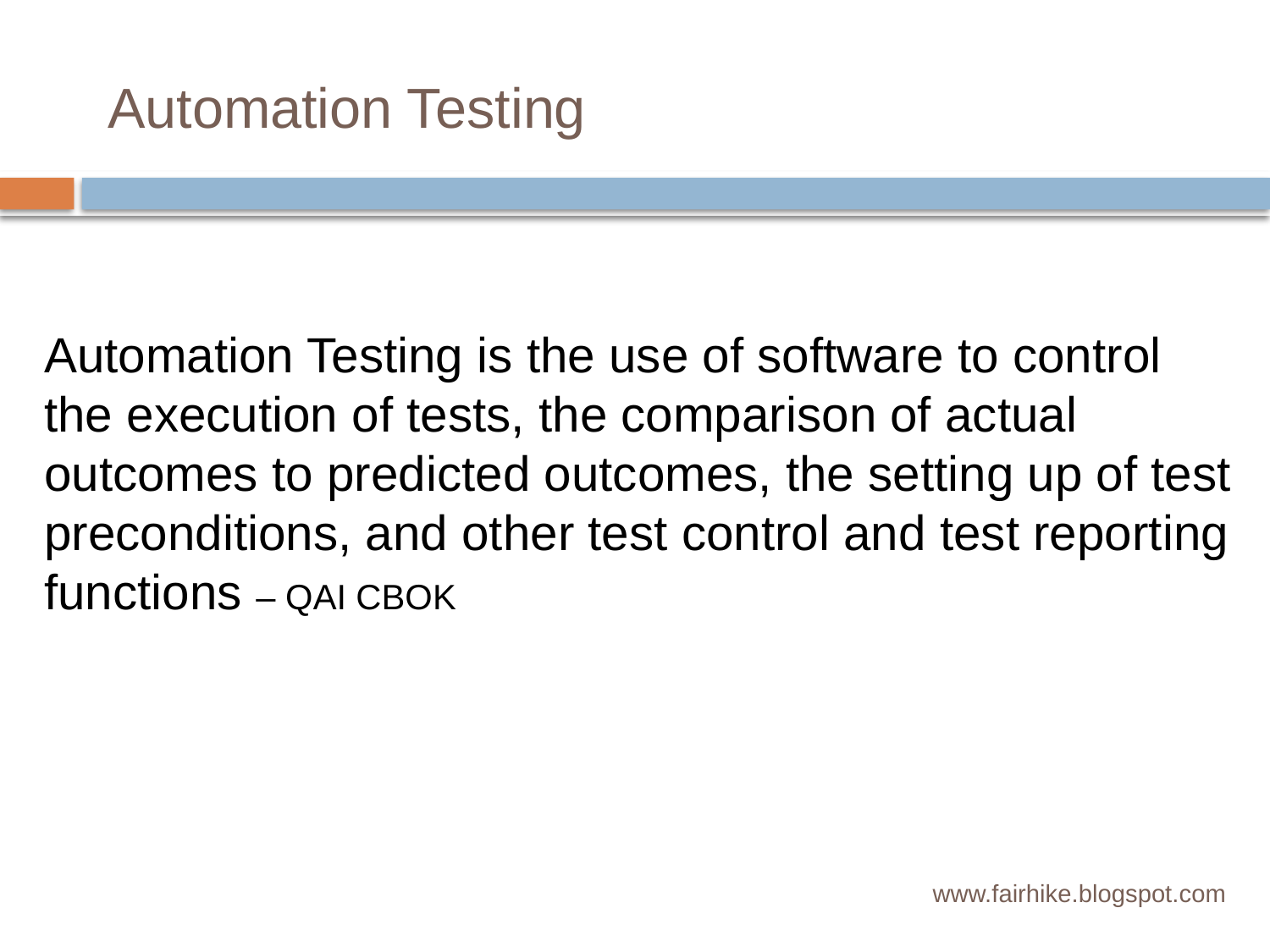

# Automation Testing
Automation Testing is the use of software to control the execution of tests, the comparison of actual outcomes to predicted outcomes, the setting up of test preconditions, and other test control and test reporting functions – QAI CBOK
www.fairhike.blogspot.com